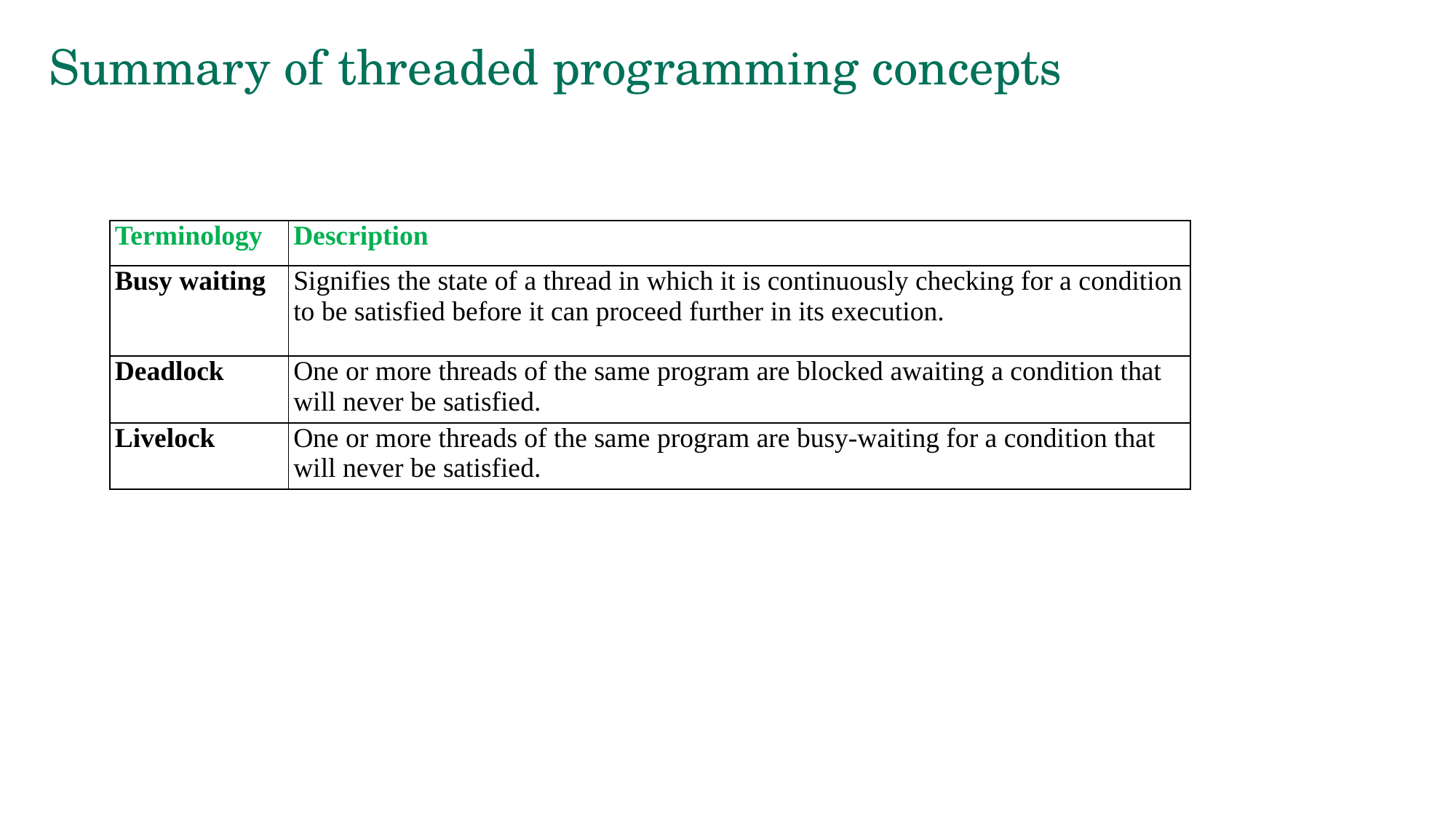

# Summary of threaded programming concepts
| Terminology | Description |
| --- | --- |
| Busy waiting | Signifies the state of a thread in which it is continuously checking for a condition to be satisfied before it can proceed further in its execution. |
| Deadlock | One or more threads of the same program are blocked awaiting a condition that will never be satisfied. |
| Livelock | One or more threads of the same program are busy-waiting for a condition that will never be satisfied. |